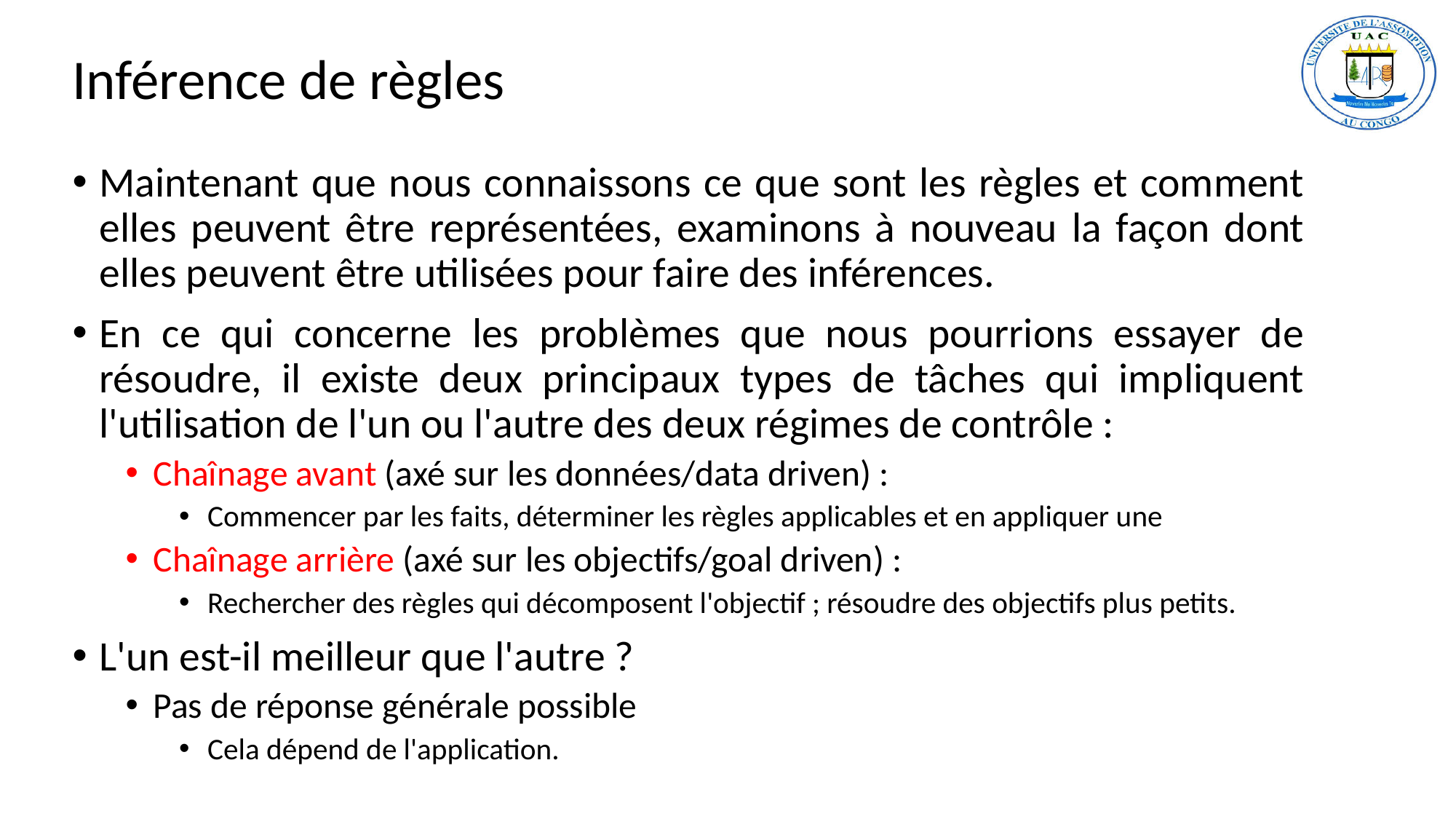

# Inférence de règles
Maintenant que nous connaissons ce que sont les règles et comment elles peuvent être représentées, examinons à nouveau la façon dont elles peuvent être utilisées pour faire des inférences.
En ce qui concerne les problèmes que nous pourrions essayer de résoudre, il existe deux principaux types de tâches qui impliquent l'utilisation de l'un ou l'autre des deux régimes de contrôle :
Chaînage avant (axé sur les données/data driven) :
Commencer par les faits, déterminer les règles applicables et en appliquer une
Chaînage arrière (axé sur les objectifs/goal driven) :
Rechercher des règles qui décomposent l'objectif ; résoudre des objectifs plus petits.
L'un est-il meilleur que l'autre ?
Pas de réponse générale possible
Cela dépend de l'application.